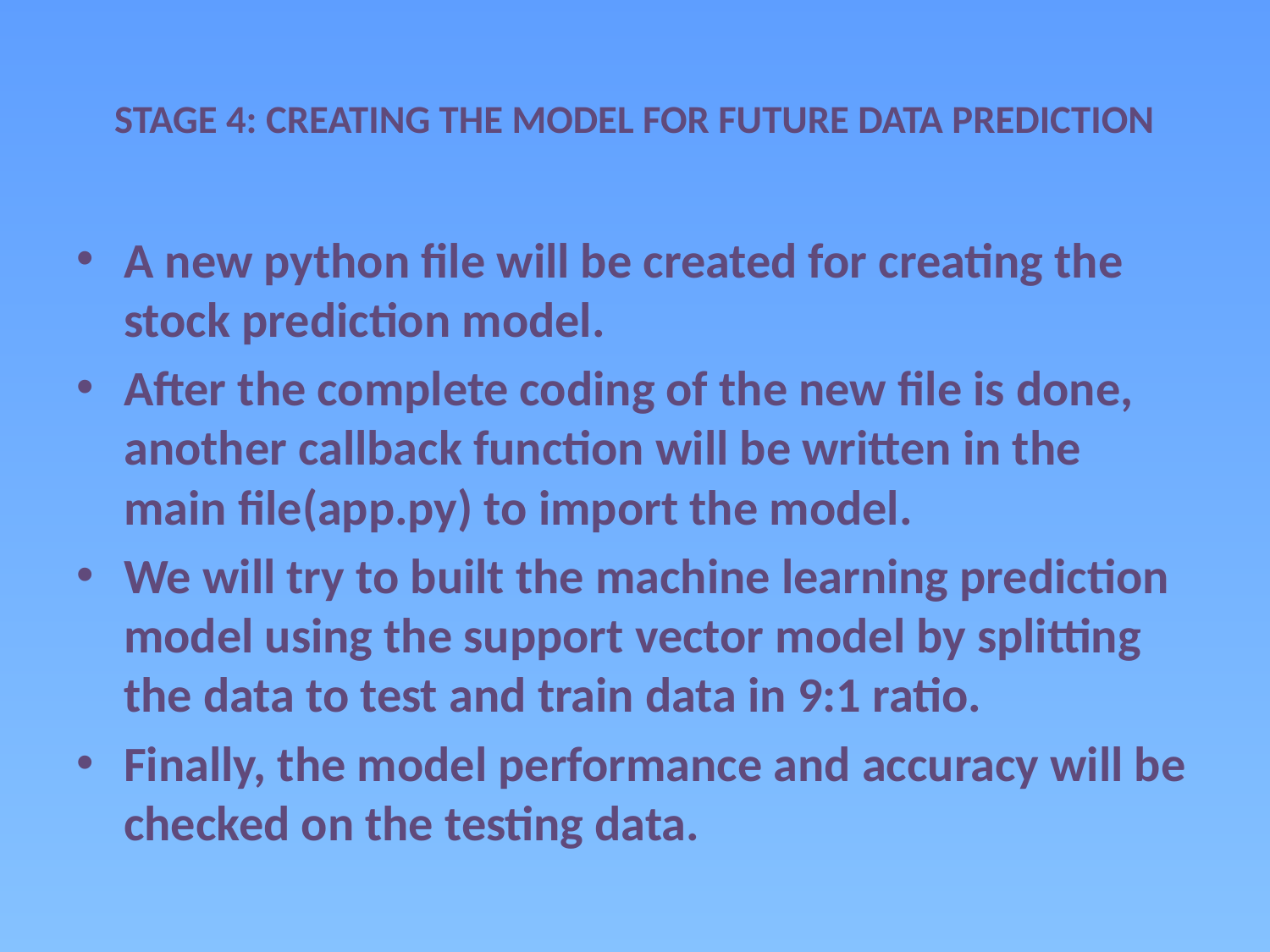

# STAGE 4: CREATING THE MODEL FOR FUTURE DATA PREDICTION
A new python file will be created for creating the stock prediction model.
After the complete coding of the new file is done, another callback function will be written in the main file(app.py) to import the model.
We will try to built the machine learning prediction model using the support vector model by splitting the data to test and train data in 9:1 ratio.
Finally, the model performance and accuracy will be checked on the testing data.